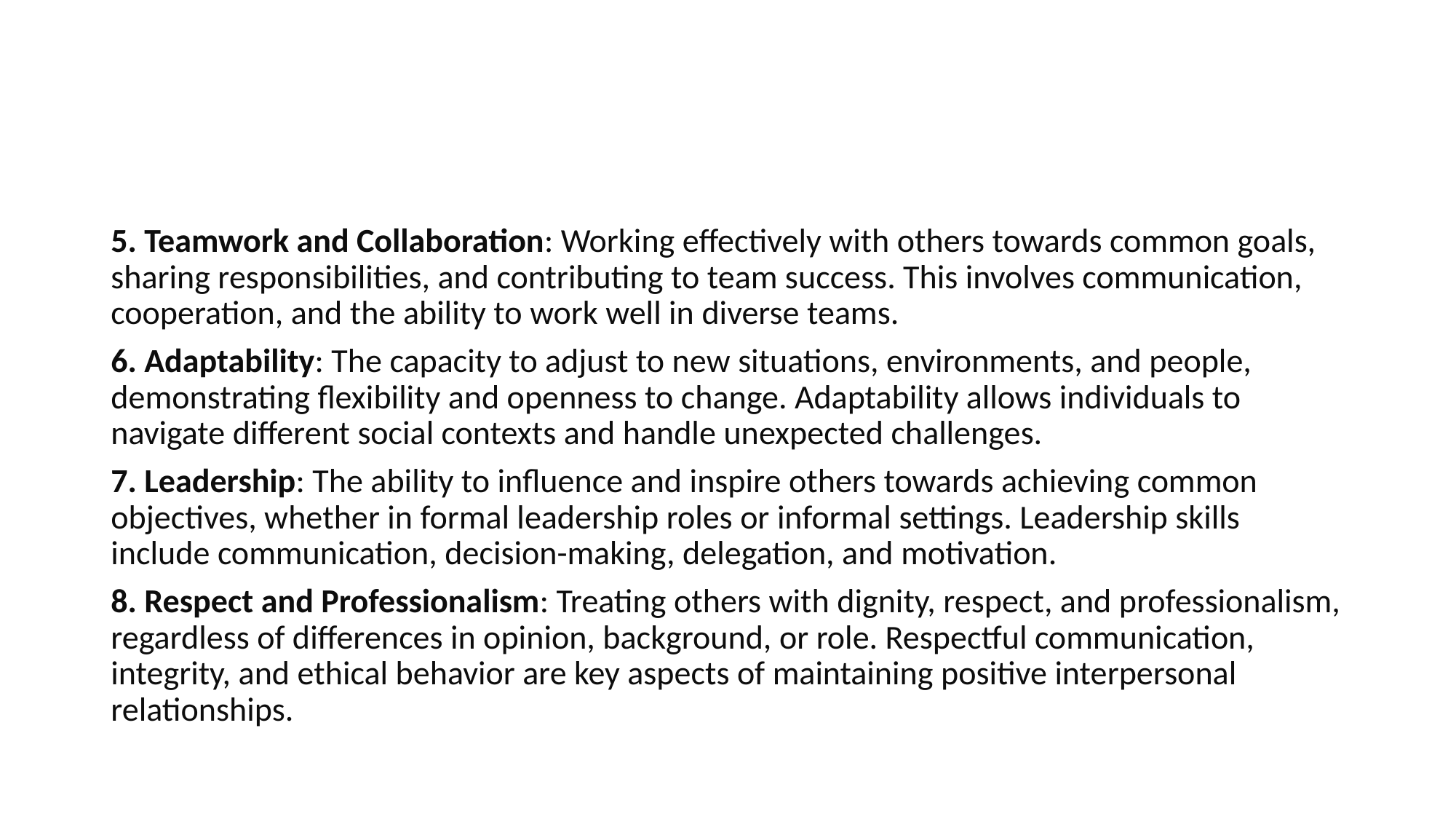

#
5. Teamwork and Collaboration: Working effectively with others towards common goals, sharing responsibilities, and contributing to team success. This involves communication, cooperation, and the ability to work well in diverse teams.
6. Adaptability: The capacity to adjust to new situations, environments, and people, demonstrating flexibility and openness to change. Adaptability allows individuals to navigate different social contexts and handle unexpected challenges.
7. Leadership: The ability to influence and inspire others towards achieving common objectives, whether in formal leadership roles or informal settings. Leadership skills include communication, decision-making, delegation, and motivation.
8. Respect and Professionalism: Treating others with dignity, respect, and professionalism, regardless of differences in opinion, background, or role. Respectful communication, integrity, and ethical behavior are key aspects of maintaining positive interpersonal relationships.